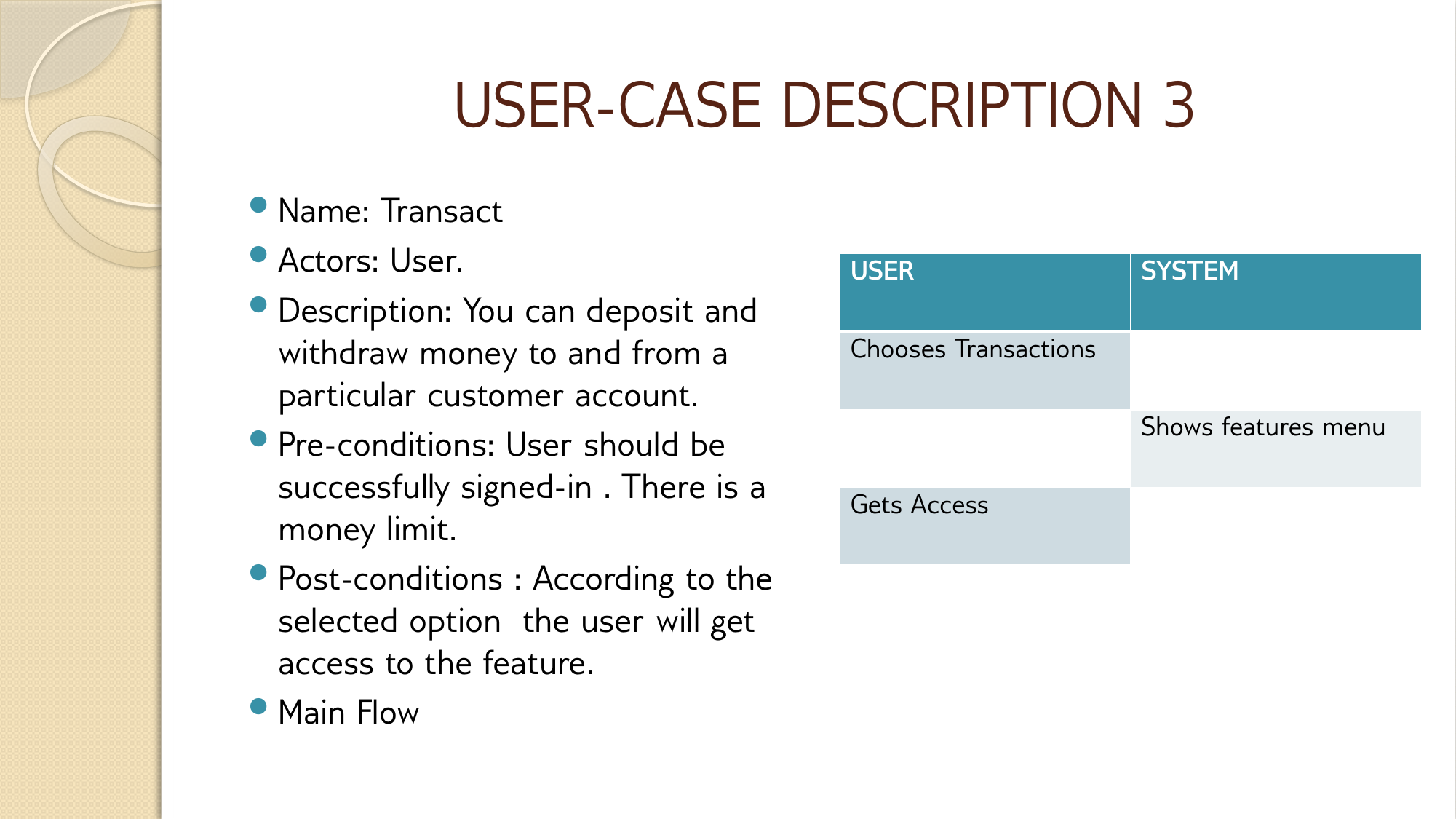

# USER-CASE DESCRIPTION 3
Name: Transact
Actors: User.​
Description: You can deposit and withdraw money to and from a particular customer account.
Pre-conditions: User should be successfully signed-in . There is a money limit.
Post-conditions : According to the selected option  the user will get access to the feature.​
Main Flow​

| USER | SYSTEM |
| --- | --- |
| Chooses Transactions |  |
|  | Shows features menu |
| Gets Access |  |